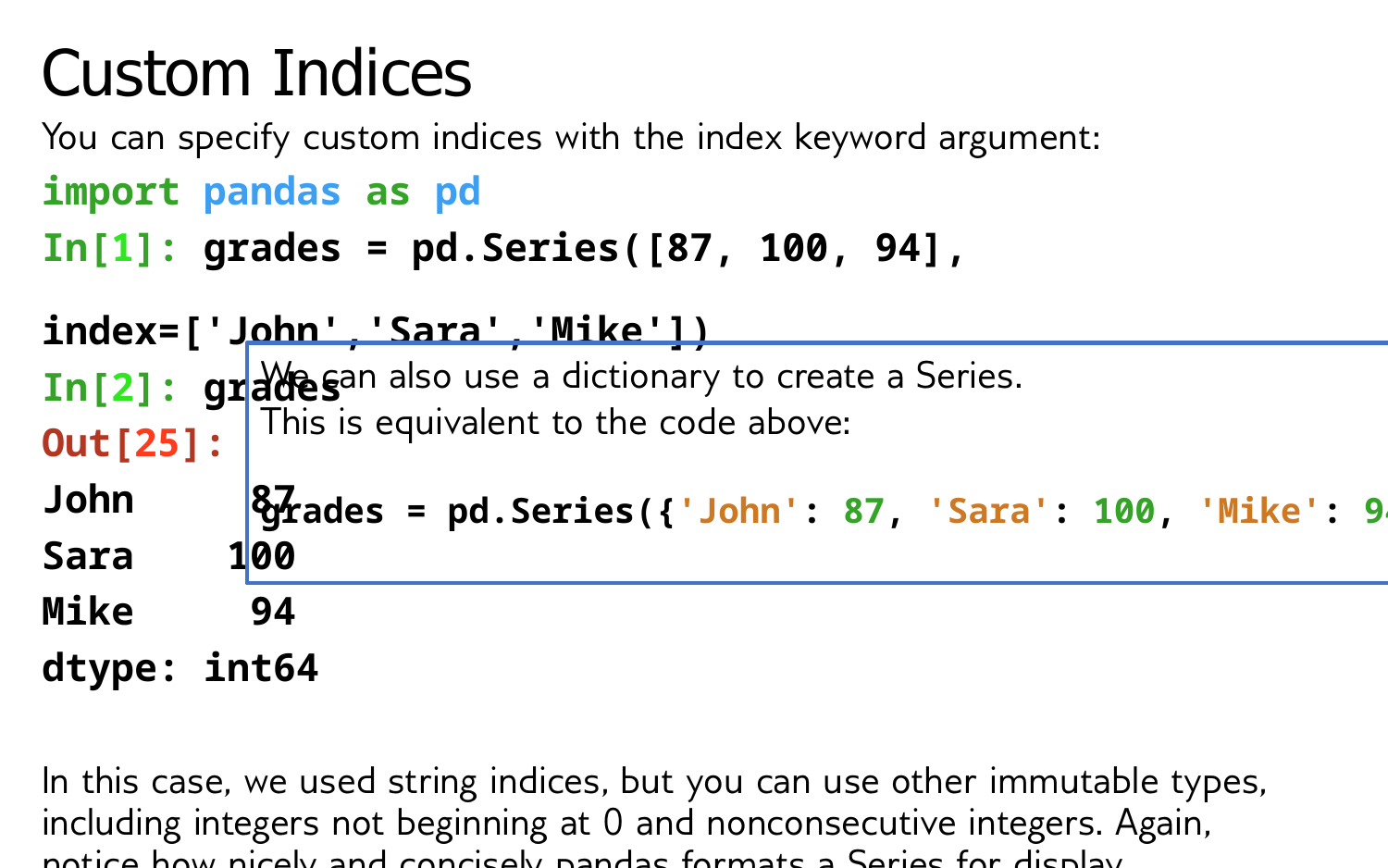

# Custom Indices
You can specify custom indices with the index keyword argument:
import pandas as pd
In[1]: grades = pd.Series([87, 100, 94], 						                       index=['John','Sara','Mike'])
In[2]: grades
Out[25]:
John     87
Sara    100
Mike     94
dtype: int64

In this case, we used string indices, but you can use other immutable types, including integers not beginning at 0 and nonconsecutive integers. Again, notice how nicely and concisely pandas formats a Series for display.

We can also use a dictionary to create a Series.
This is equivalent to the code above:

grades = pd.Series({'John': 87, 'Sara': 100, 'Mike': 94})